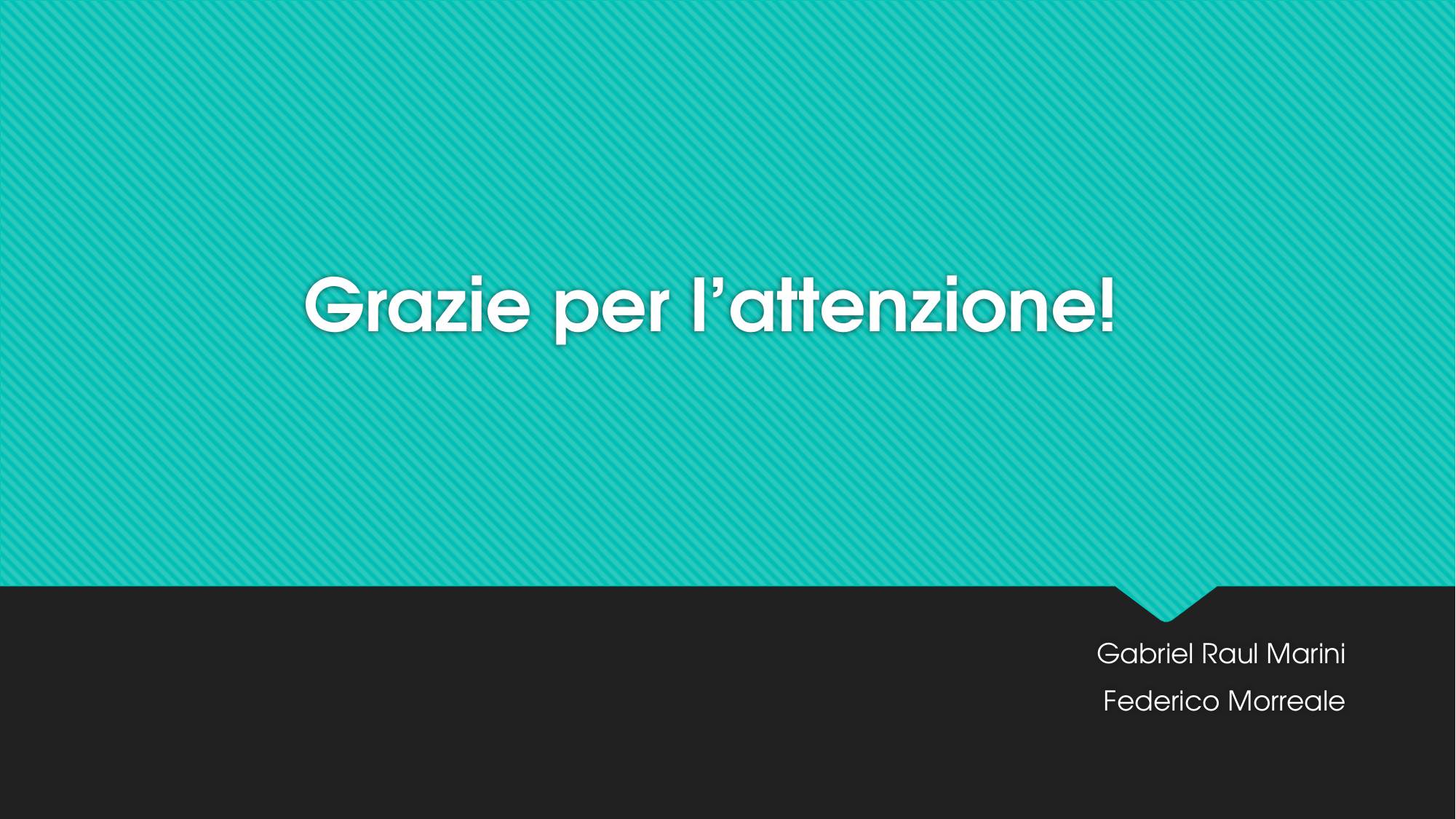

# Grazie per l’attenzione!
Gabriel Raul Marini
Federico Morreale